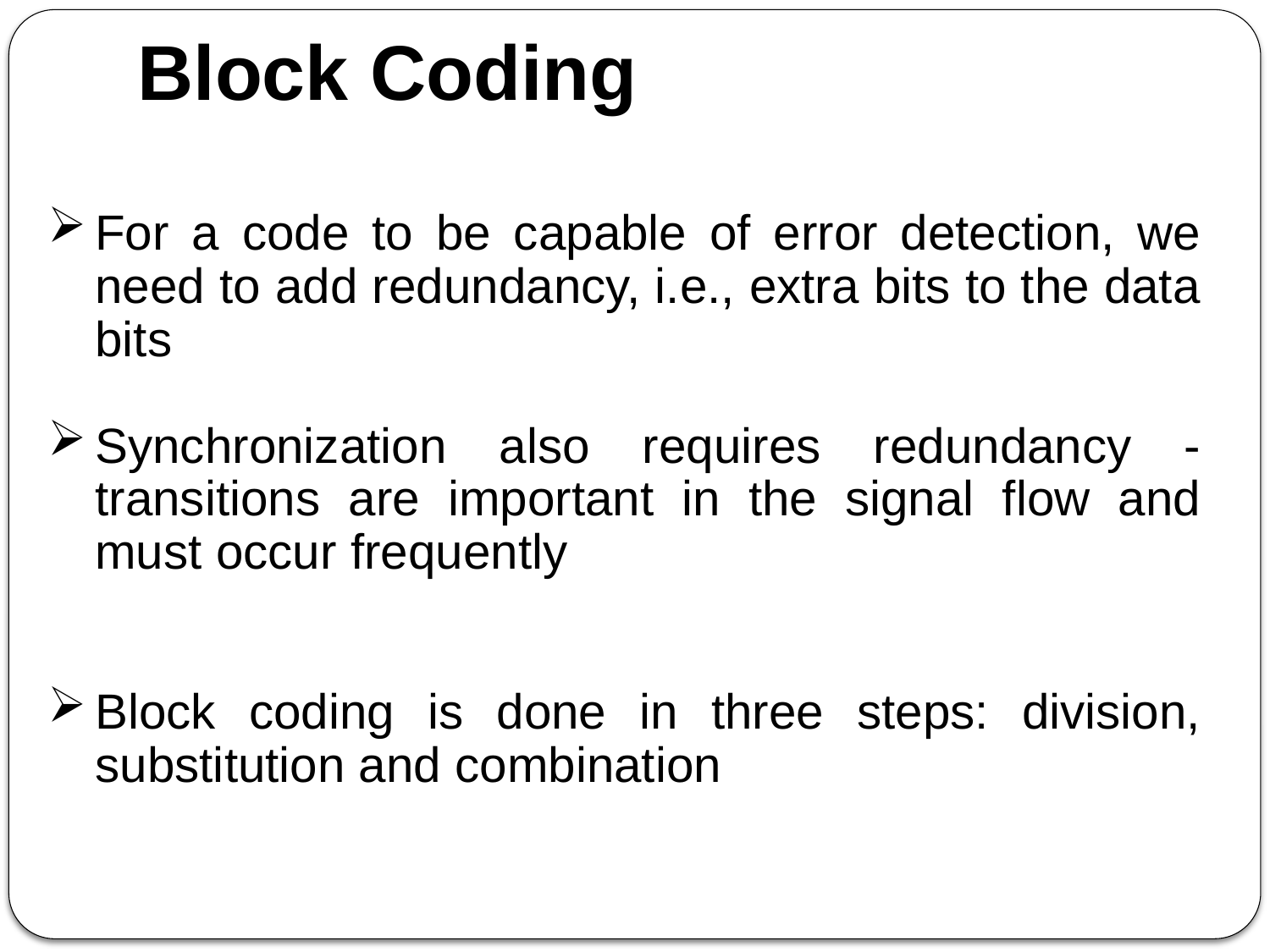

# Block Coding
For a code to be capable of error detection, we need to add redundancy, i.e., extra bits to the data bits

Synchronization also requires redundancy - transitions are important in the signal flow and must occur frequently

Block coding is done in three steps: division, substitution and combination